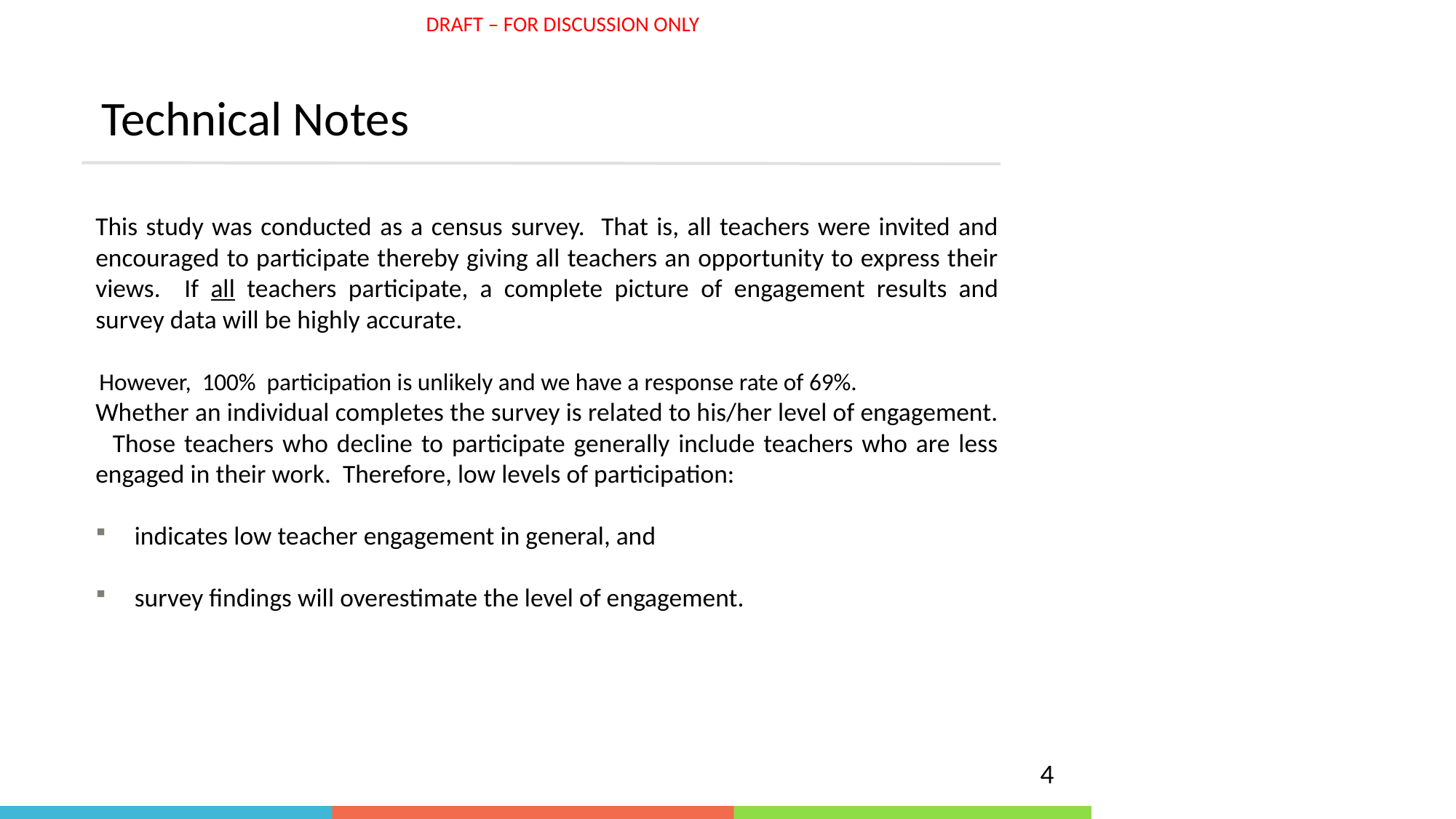

Technical Notes
This study was conducted as a census survey.  That is, all teachers were invited and encouraged to participate thereby giving all teachers an opportunity to express their views.  If all teachers participate, a complete picture of engagement results and survey data will be highly accurate.

                                                                                                                                            Whether an individual completes the survey is related to his/her level of engagement.   Those teachers who decline to participate generally include teachers who are less engaged in their work.  Therefore, low levels of participation:

  indicates low teacher engagement in general, and

  survey findings will overestimate the level of engagement.
However,  100%  participation is unlikely and we have a response rate of 69%.
4